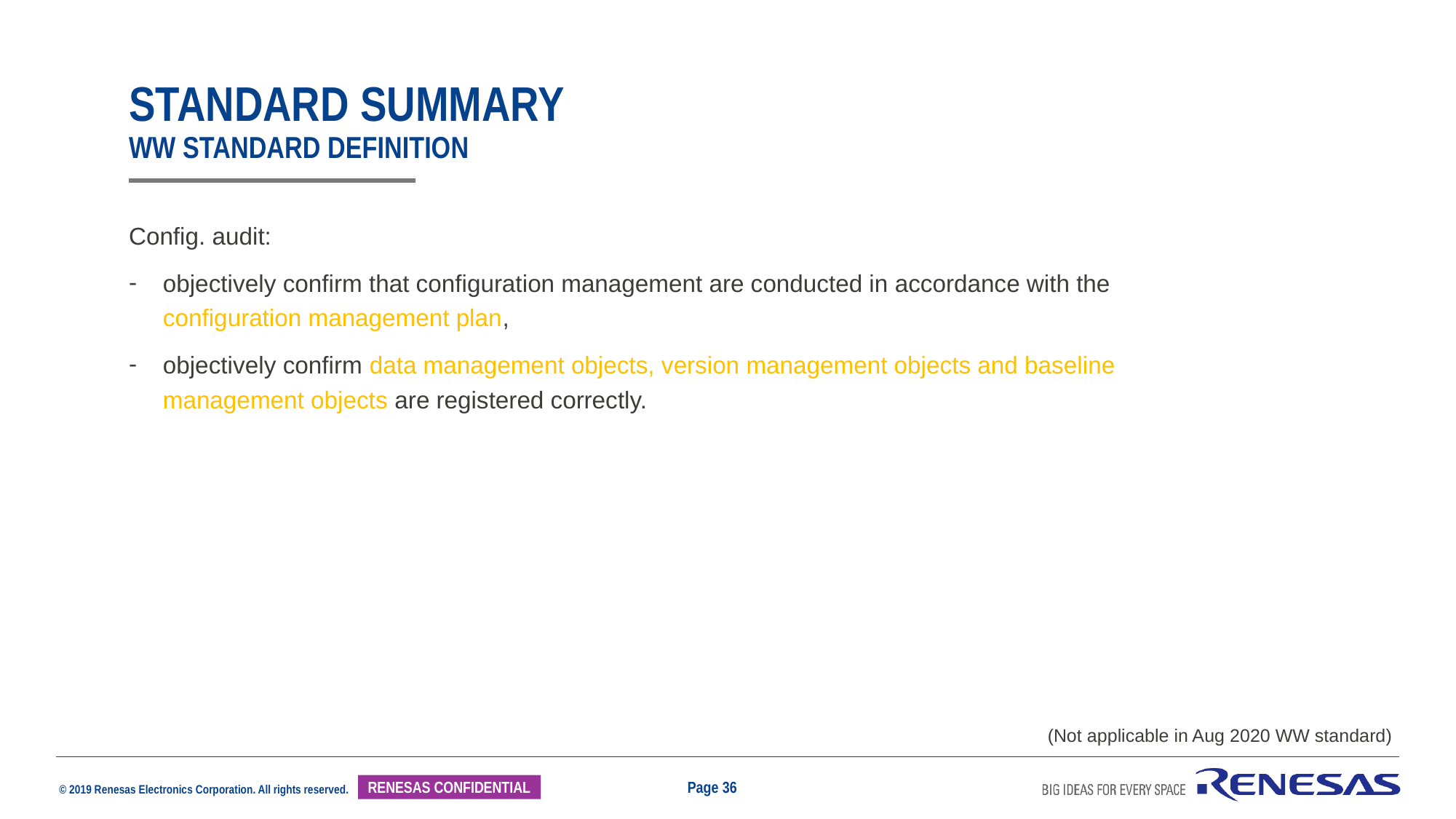

# standard summary ww standard definition
Config. audit:
objectively confirm that configuration management are conducted in accordance with the configuration management plan,
objectively confirm data management objects, version management objects and baseline management objects are registered correctly.

(Not applicable in Aug 2020 WW standard)
Page 36